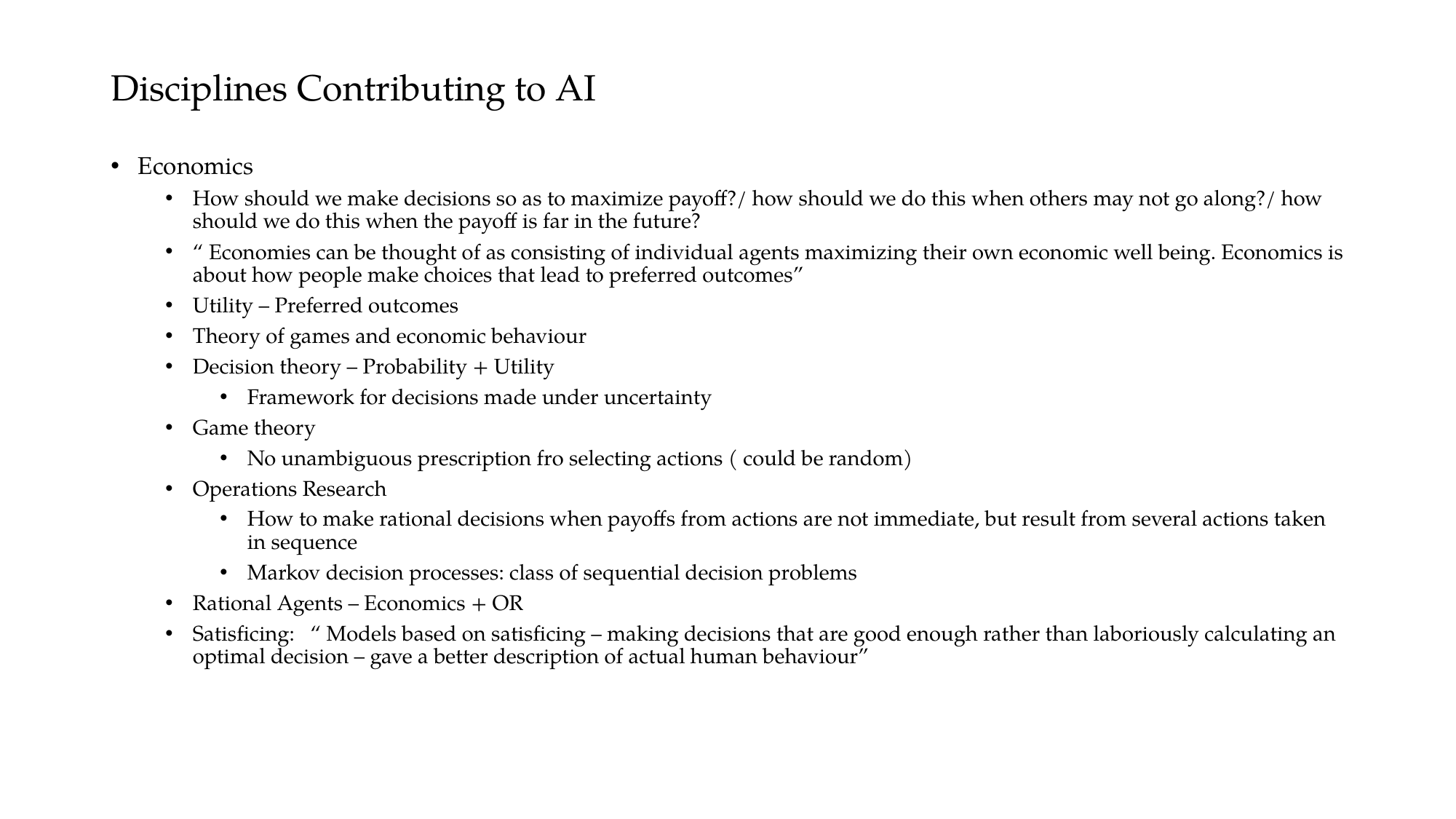

# Disciplines Contributing to AI
Economics
How should we make decisions so as to maximize payoff?/ how should we do this when others may not go along?/ how should we do this when the payoff is far in the future?
“ Economies can be thought of as consisting of individual agents maximizing their own economic well being. Economics is about how people make choices that lead to preferred outcomes”
Utility – Preferred outcomes
Theory of games and economic behaviour
Decision theory – Probability + Utility
Framework for decisions made under uncertainty
Game theory
No unambiguous prescription fro selecting actions ( could be random)
Operations Research
How to make rational decisions when payoffs from actions are not immediate, but result from several actions taken in sequence
Markov decision processes: class of sequential decision problems
Rational Agents – Economics + OR
Satisficing:   “ Models based on satisficing – making decisions that are good enough rather than laboriously calculating an optimal decision – gave a better description of actual human behaviour”